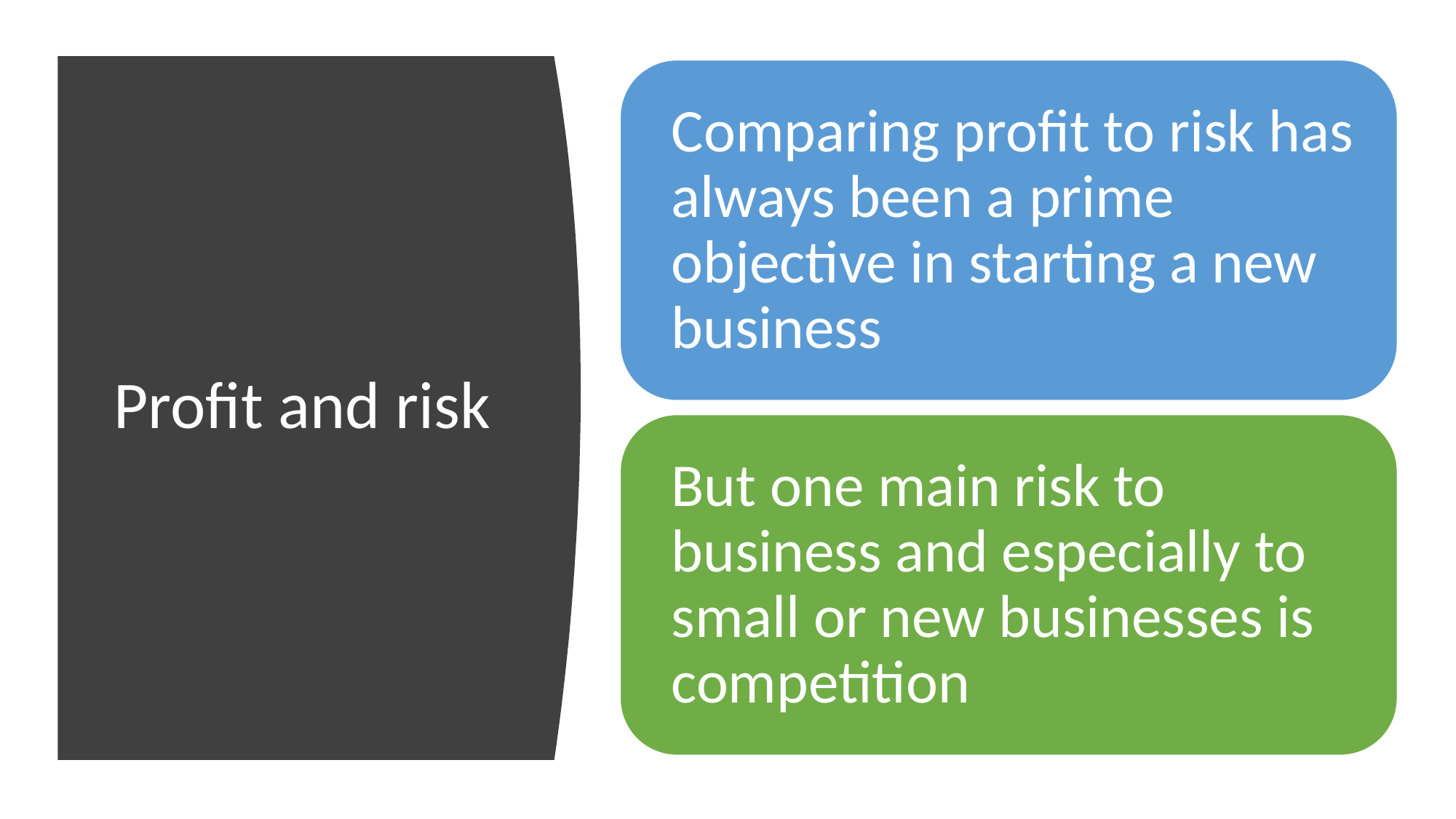

Comparing profit to risk has always been a prime objective in starting a new business
But one main risk to business and especially to small or new businesses is competition

# Profit and risk